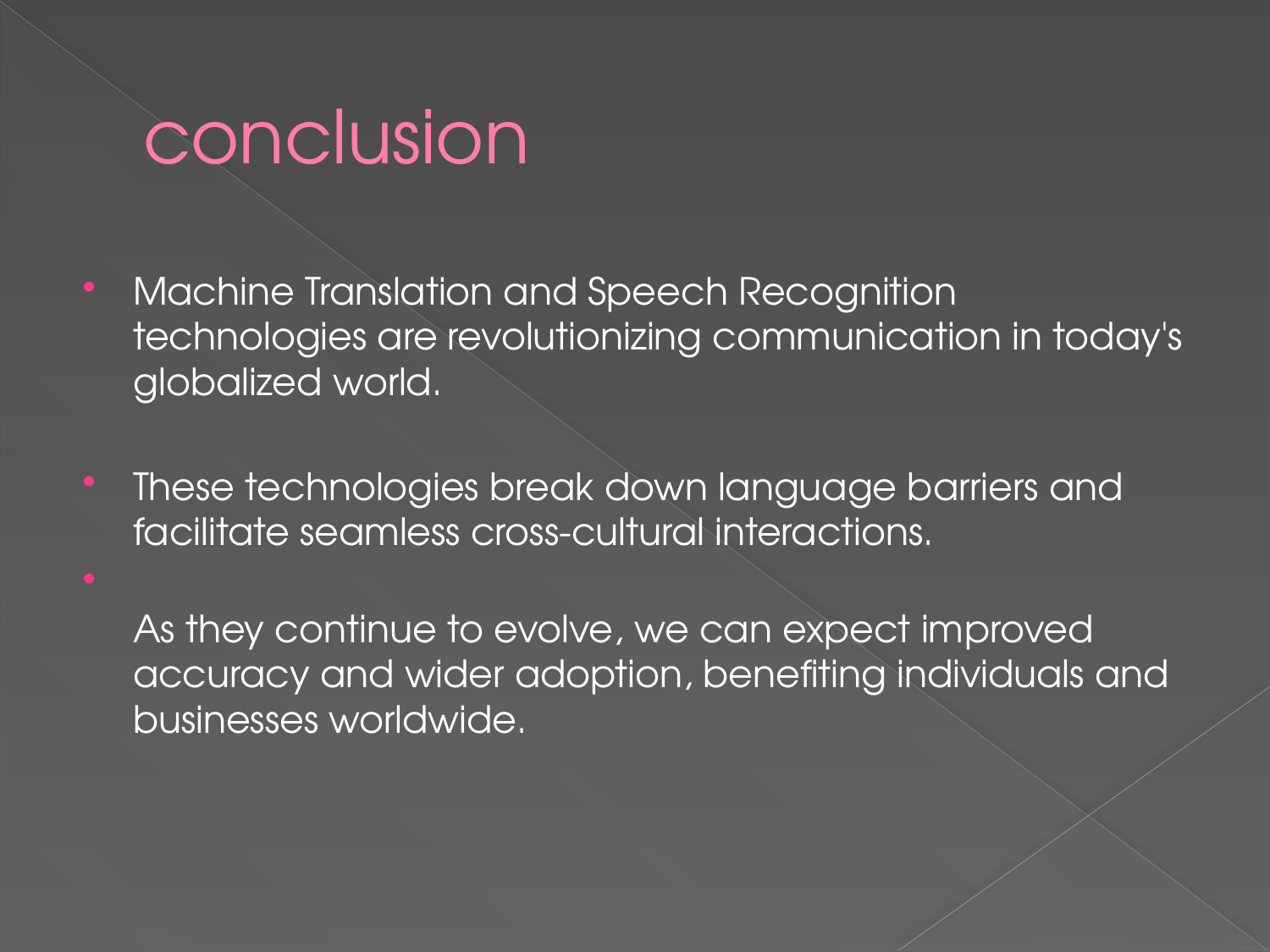

# conclusion
Machine Translation and Speech Recognition technologies are revolutionizing communication in today's globalized world.

These technologies break down language barriers and facilitate seamless cross-cultural interactions.
As they continue to evolve, we can expect improved accuracy and wider adoption, benefiting individuals and businesses worldwide.